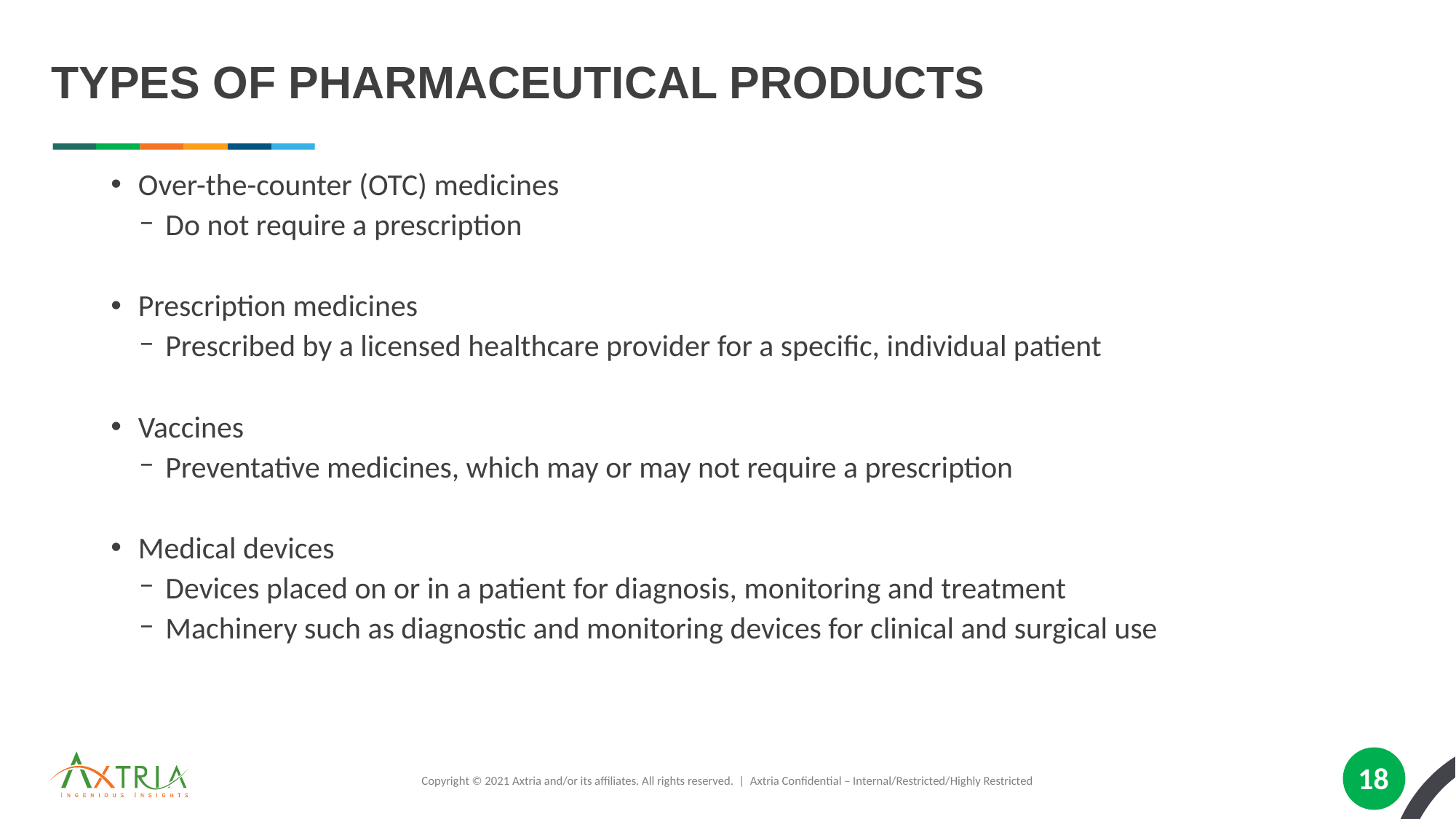

# Types of Pharmaceutical Products
Over-the-counter (OTC) medicines
Do not require a prescription
Prescription medicines
Prescribed by a licensed healthcare provider for a specific, individual patient
Vaccines
Preventative medicines, which may or may not require a prescription
Medical devices
Devices placed on or in a patient for diagnosis, monitoring and treatment
Machinery such as diagnostic and monitoring devices for clinical and surgical use